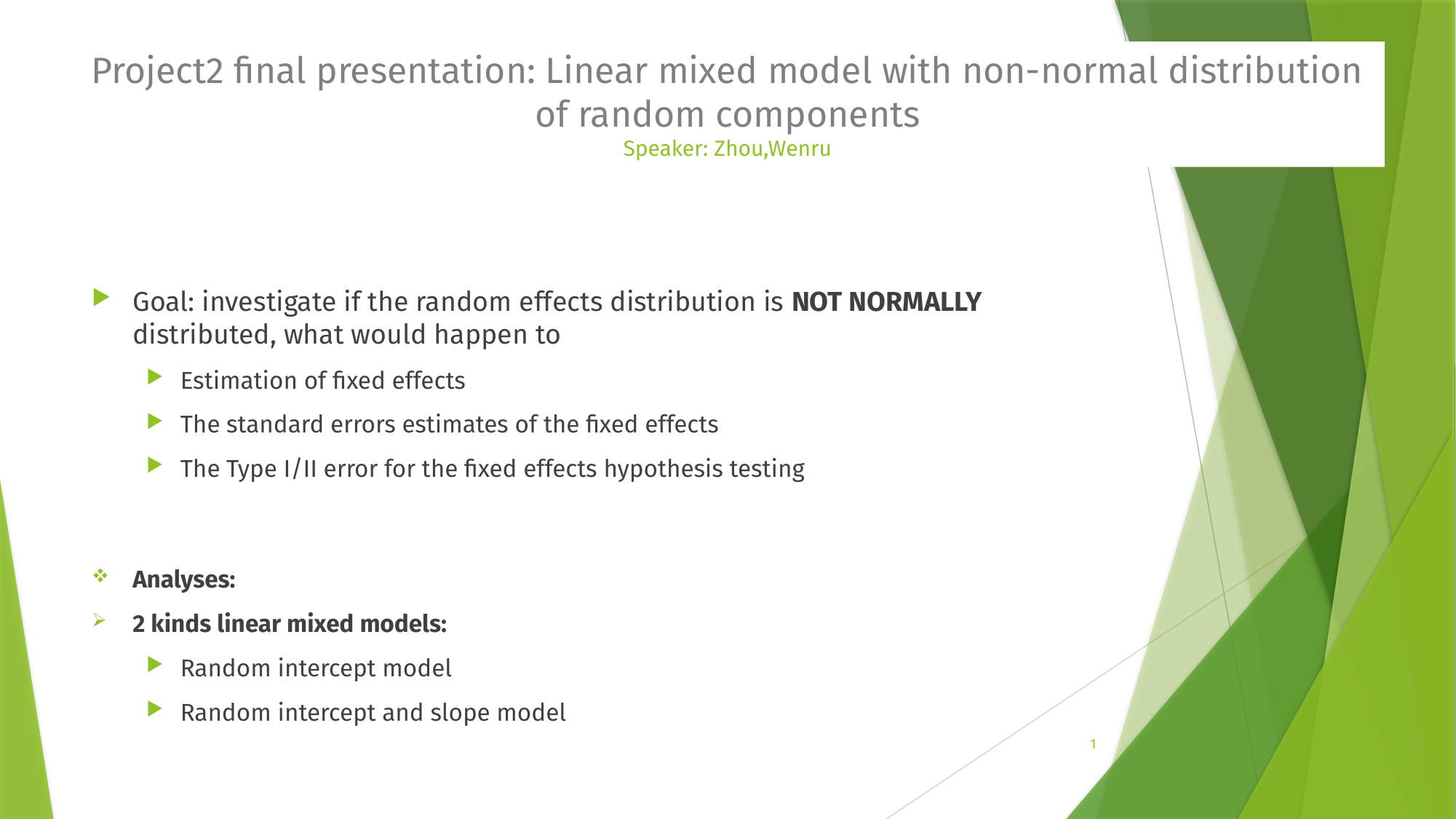

# Project2 final presentation: Linear mixed model with non-normal distribution of random components Speaker: Zhou,Wenru

Goal: investigate if the random effects distribution is NOT NORMALLY distributed, what would happen to
Estimation of fixed effects
The standard errors estimates of the fixed effects
The Type I/II error for the fixed effects hypothesis testing
Analyses:
2 kinds linear mixed models:
Random intercept model
Random intercept and slope model
1